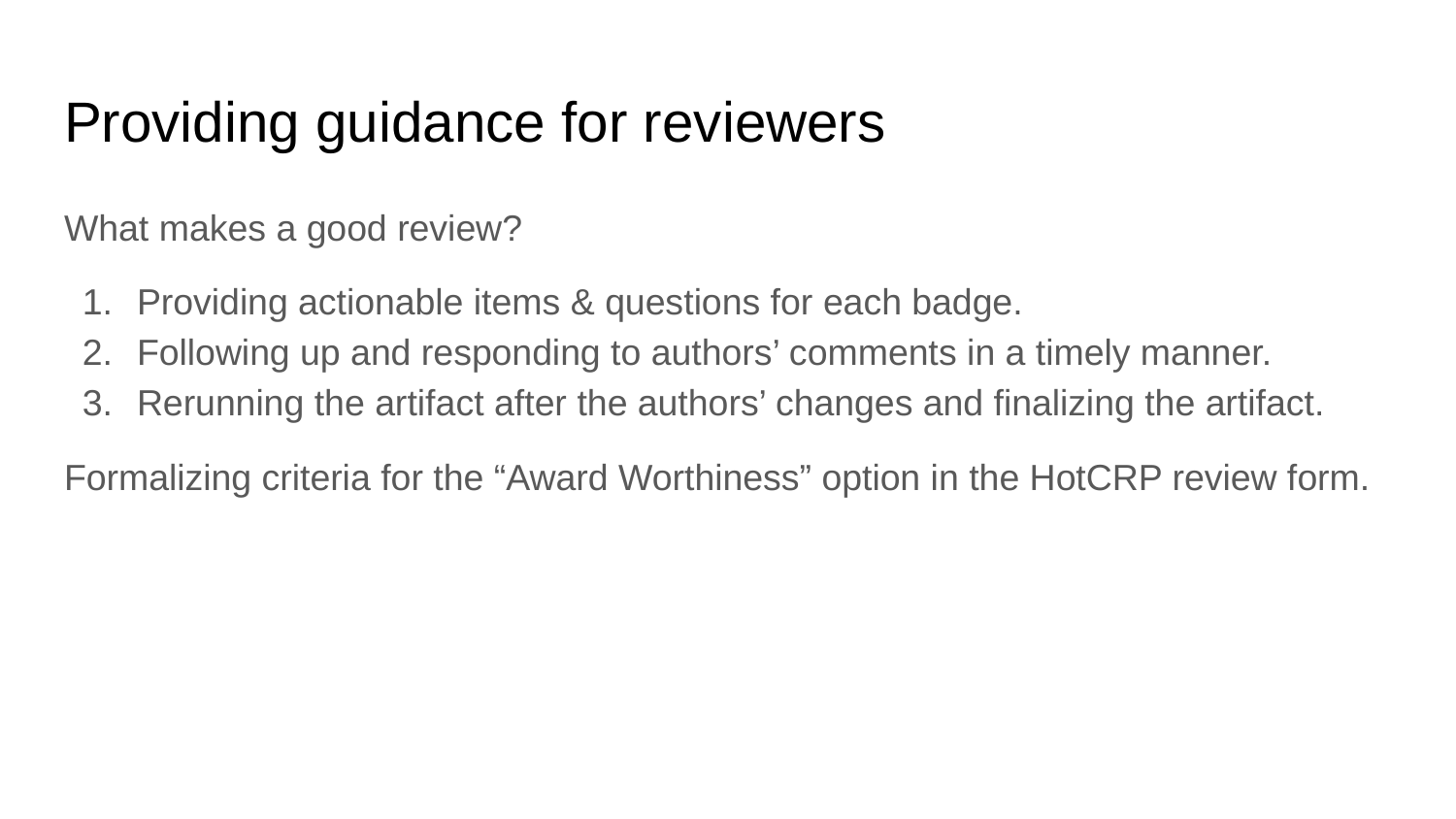

# Providing guidance for reviewers
What makes a good review?
Providing actionable items & questions for each badge.
Following up and responding to authors’ comments in a timely manner.
Rerunning the artifact after the authors’ changes and finalizing the artifact.
Formalizing criteria for the “Award Worthiness” option in the HotCRP review form.